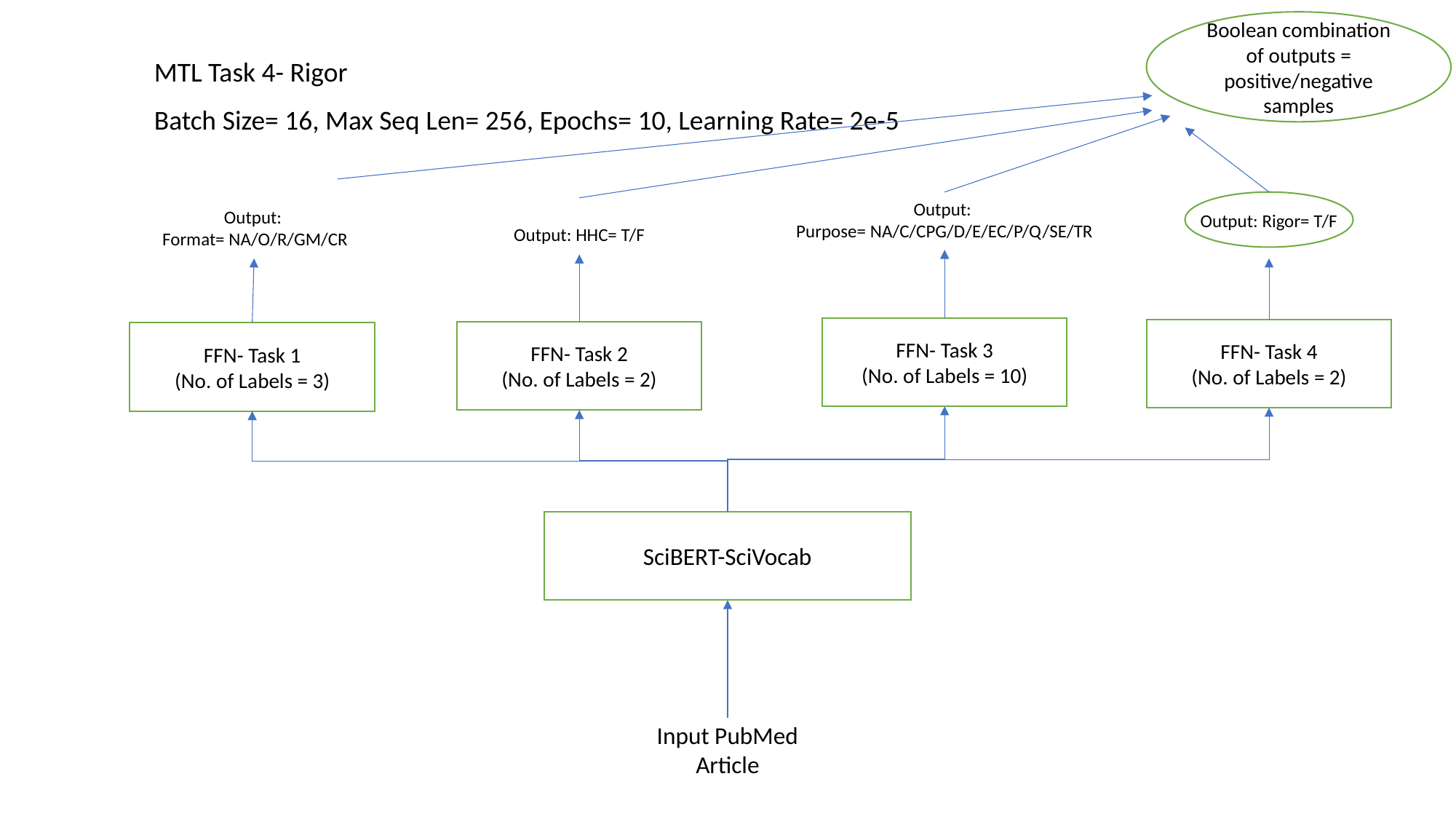

Boolean combination of outputs = positive/negative samples
MTL Task 4- Rigor
Batch Size= 16, Max Seq Len= 256, Epochs= 10, Learning Rate= 2e-5
Output:
Purpose= NA/C/CPG/D/E/EC/P/Q/SE/TR

Output:
Format= NA/O/R/GM/CR
Output: Rigor= T/F
Output: HHC= T/F
FFN- Task 3
(No. of Labels = 10)
FFN- Task 4
(No. of Labels = 2)
FFN- Task 2
(No. of Labels = 2)
FFN- Task 1
(No. of Labels = 3)
SciBERT-SciVocab
Input PubMed Article